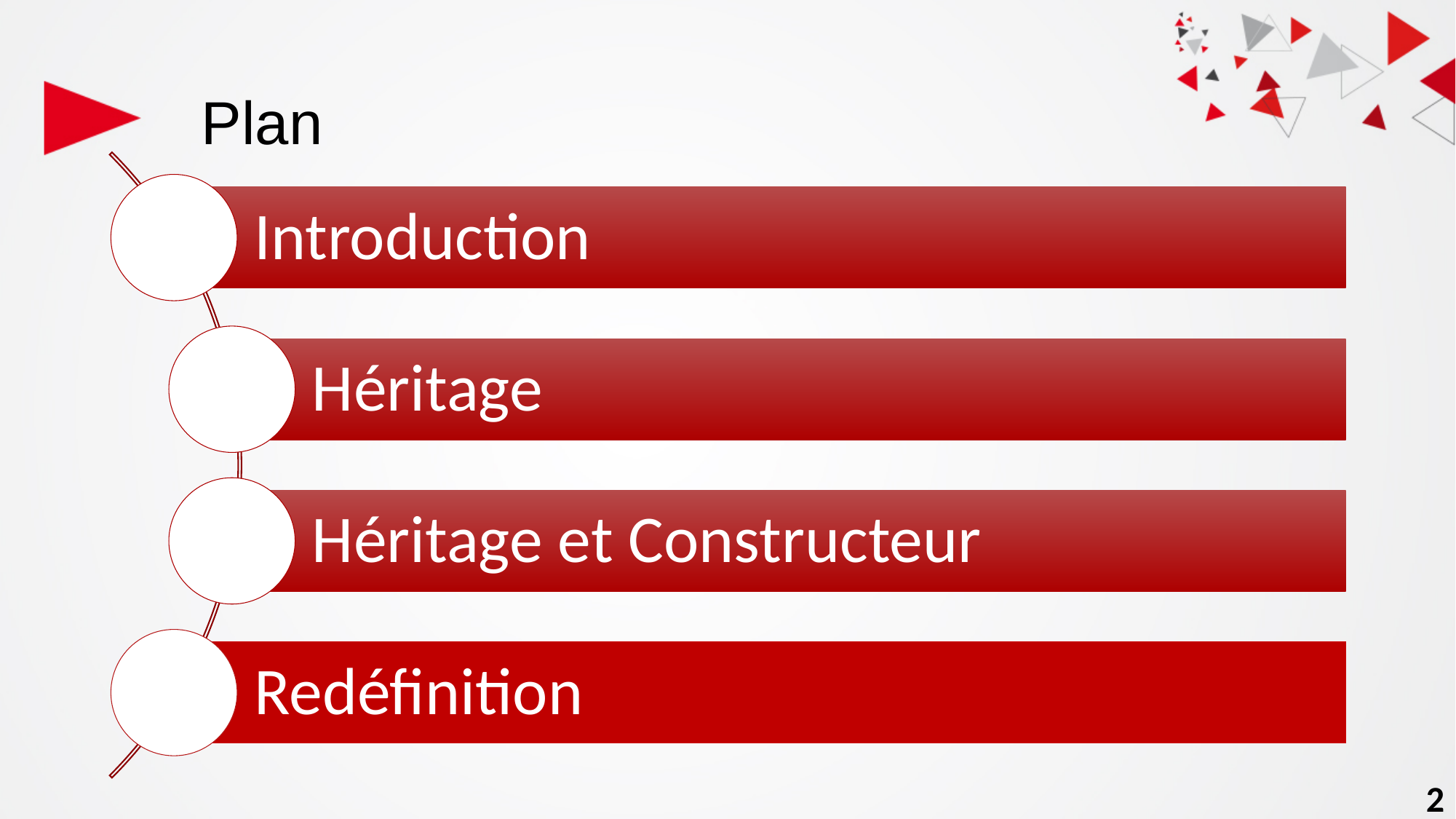

# Plan
Introduction
Héritage
Héritage et Constructeur
Redéfinition
2